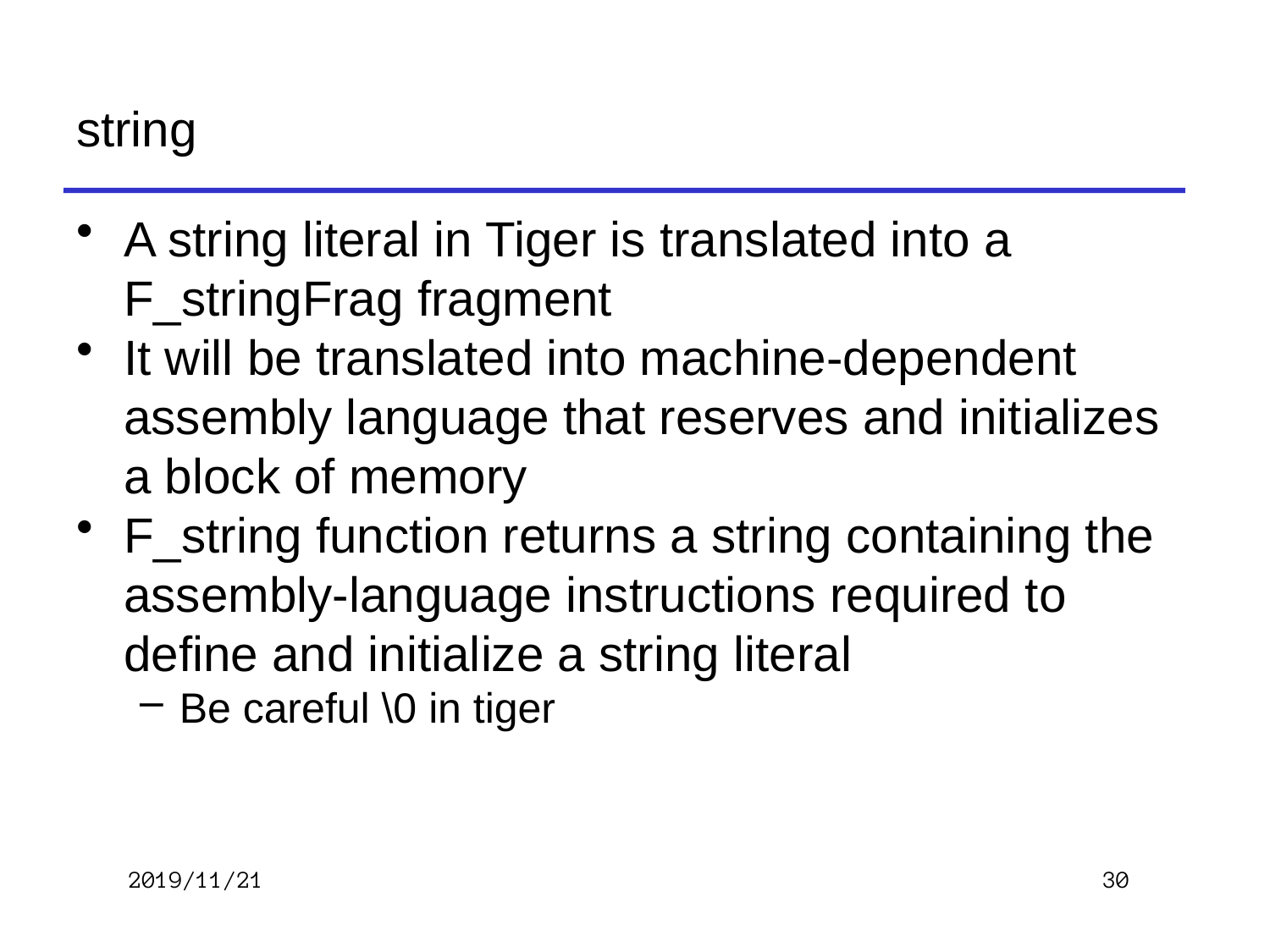

# string
A string literal in Tiger is translated into a F_stringFrag fragment
It will be translated into machine-dependent assembly language that reserves and initializes a block of memory
F_string function returns a string containing the assembly-language instructions required to define and initialize a string literal
Be careful \0 in tiger
2019/11/21
30